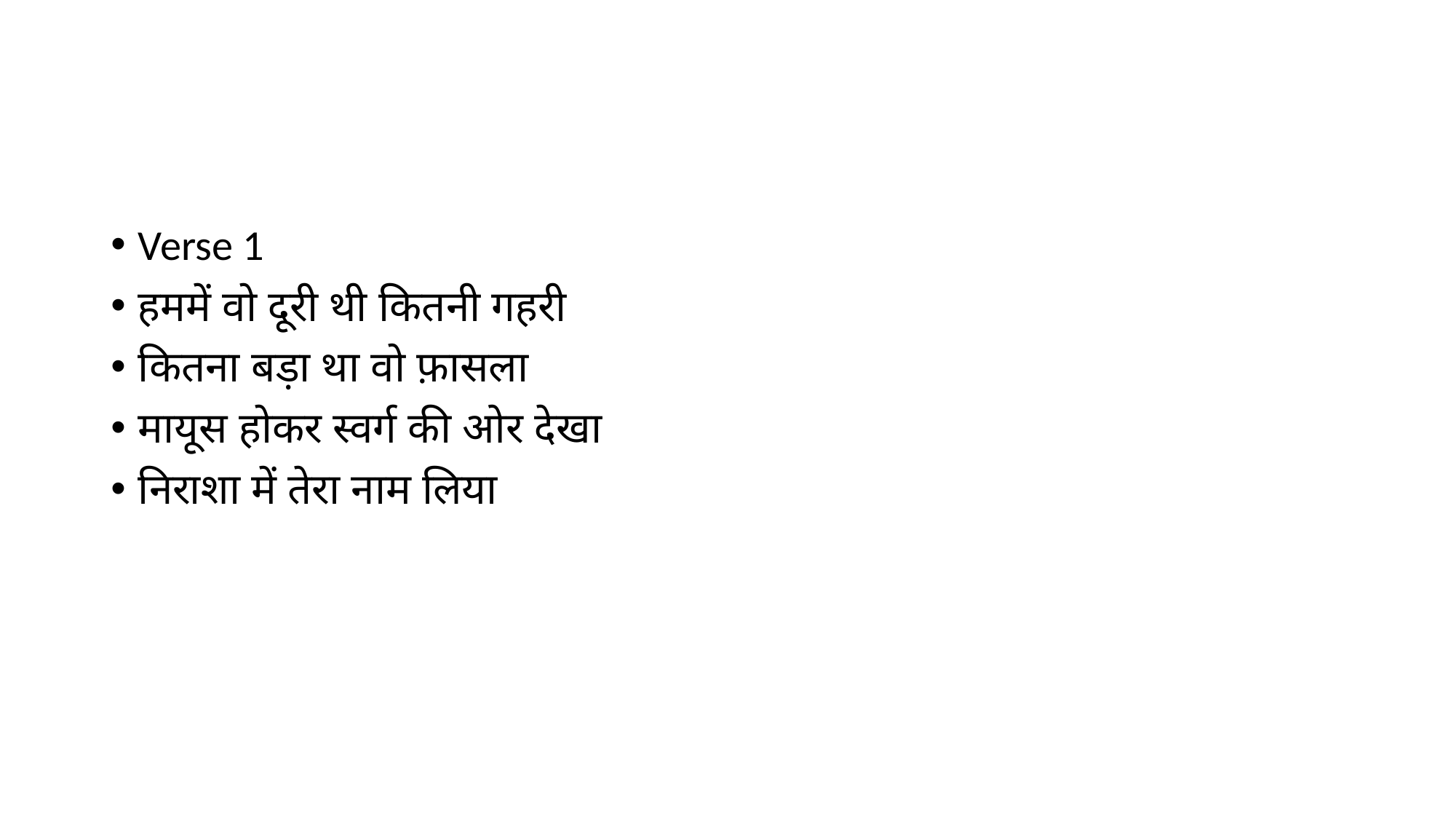

#
Verse 1
हममें वो दूरी थी कितनी गहरी
कितना बड़ा था वो फ़ासला
मायूस होकर स्वर्ग की ओर देखा
निराशा में तेरा नाम लिया